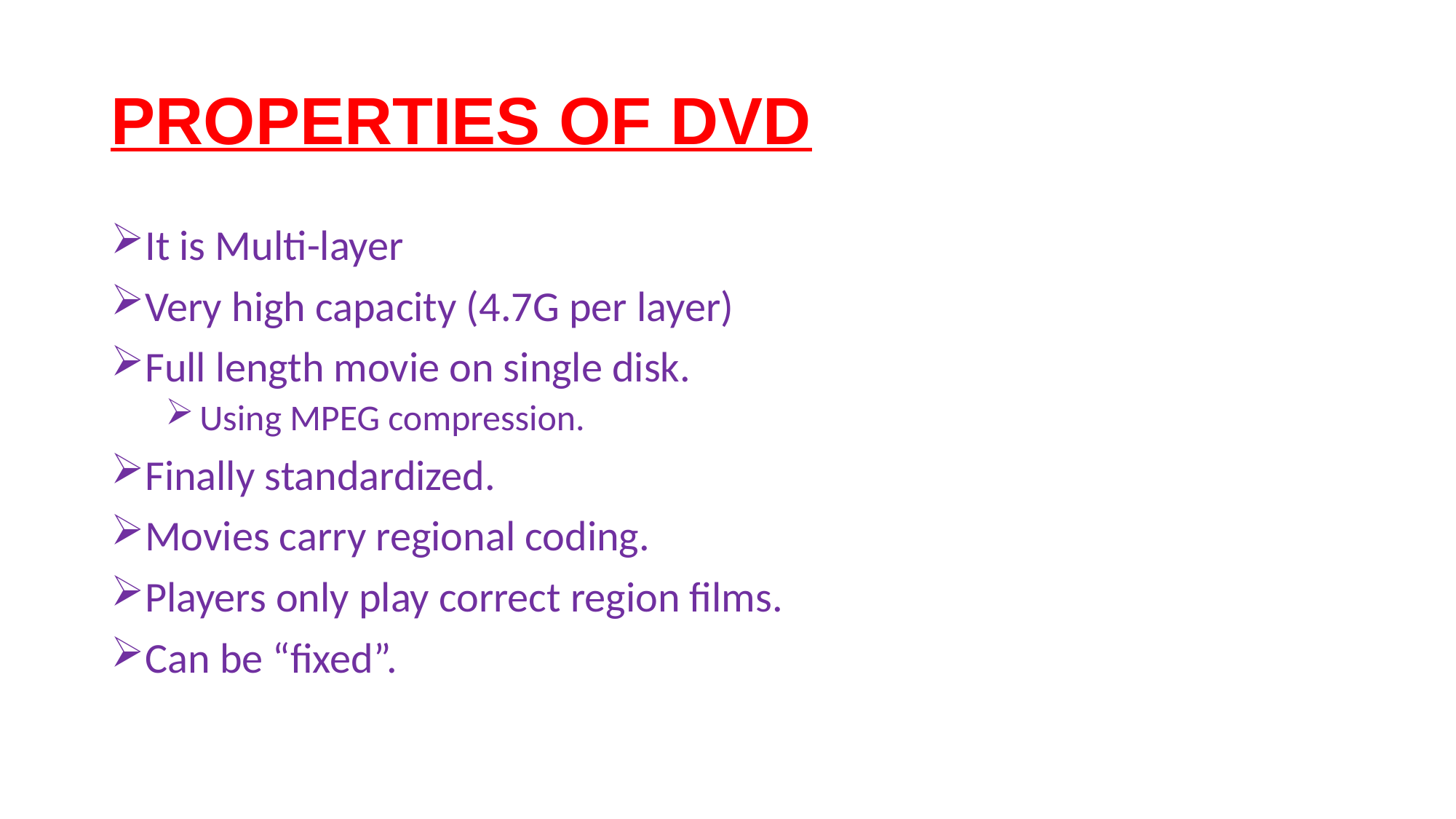

# PROPERTIES OF DVD
It is Multi-layer
Very high capacity (4.7G per layer)
Full length movie on single disk.
Using MPEG compression.
Finally standardized.
Movies carry regional coding.
Players only play correct region films.
Can be “fixed”.